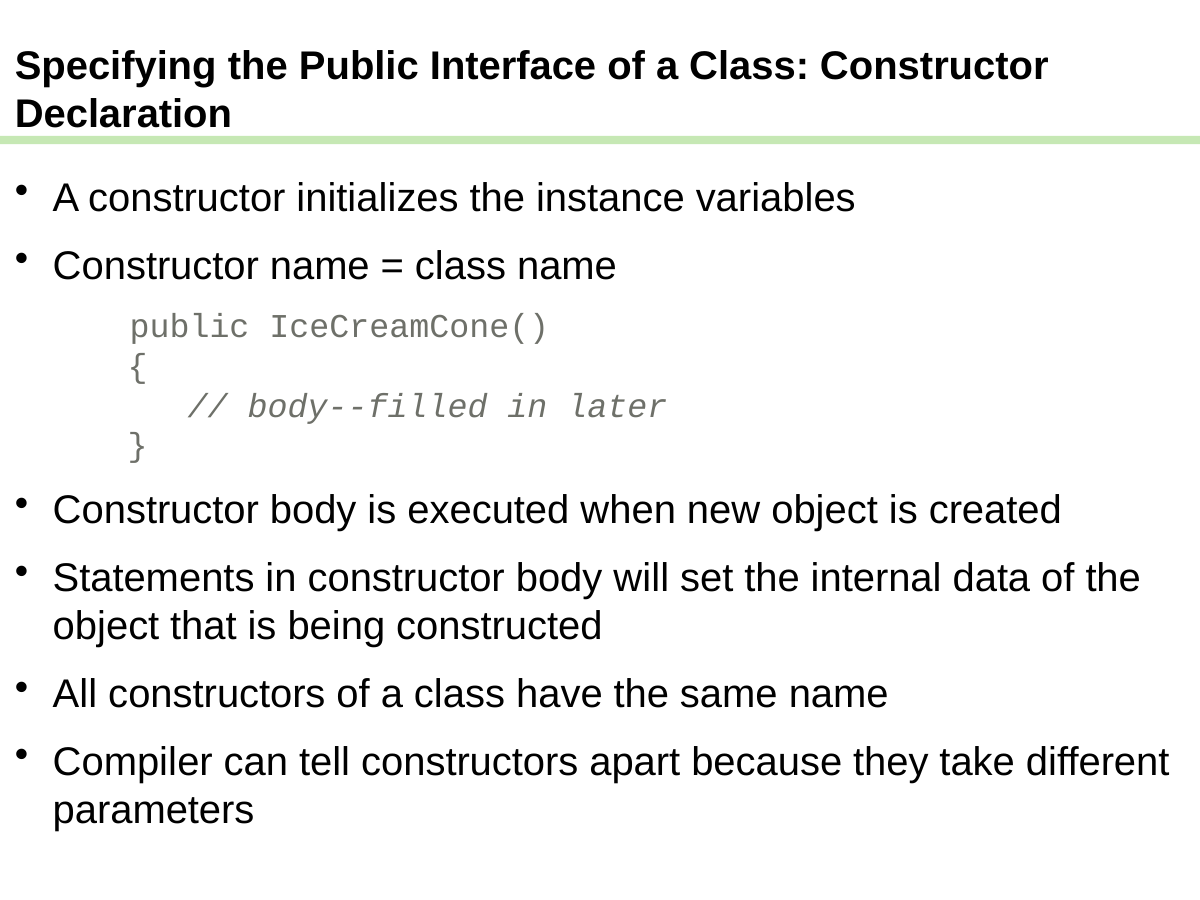

Specifying the Public Interface of a Class: Constructor Declaration

A constructor initializes the instance variables
Constructor name = class name
  public IceCreamCone()
	{
	   // body--filled in later
	}
Constructor body is executed when new object is created
Statements in constructor body will set the internal data of the object that is being constructed
All constructors of a class have the same name
Compiler can tell constructors apart because they take different parameters